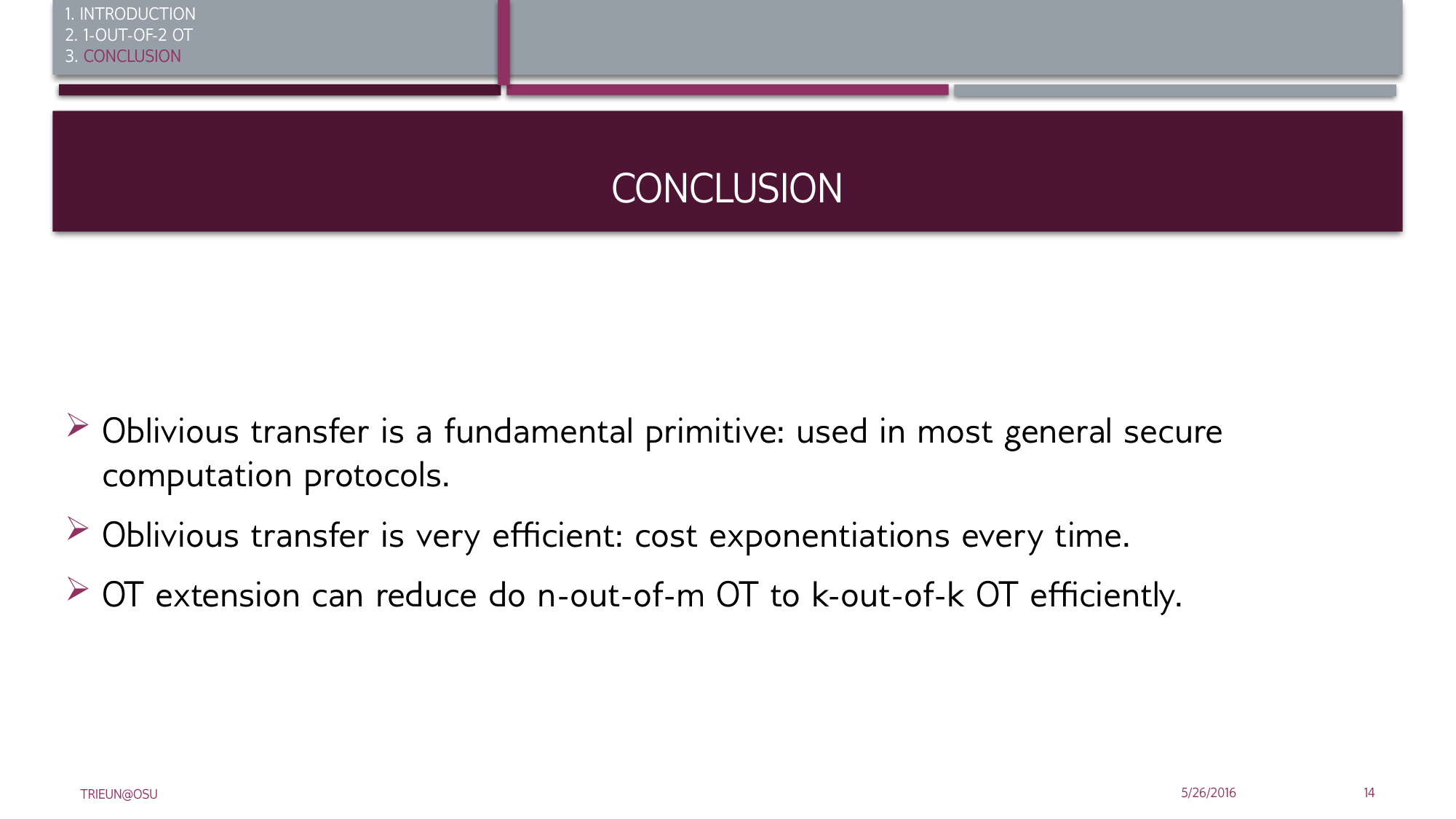

1. INtroduction
2. 1-out-of-2 OT
3. Conclusion

# COnclusion
Oblivious transfer is a fundamental primitive: used in most general secure computation protocols.
Oblivious transfer is very efficient: cost exponentiations every time.
OT extension can reduce do n-out-of-m OT to k-out-of-k OT efficiently.

14
5/26/2016
trieun@OSU